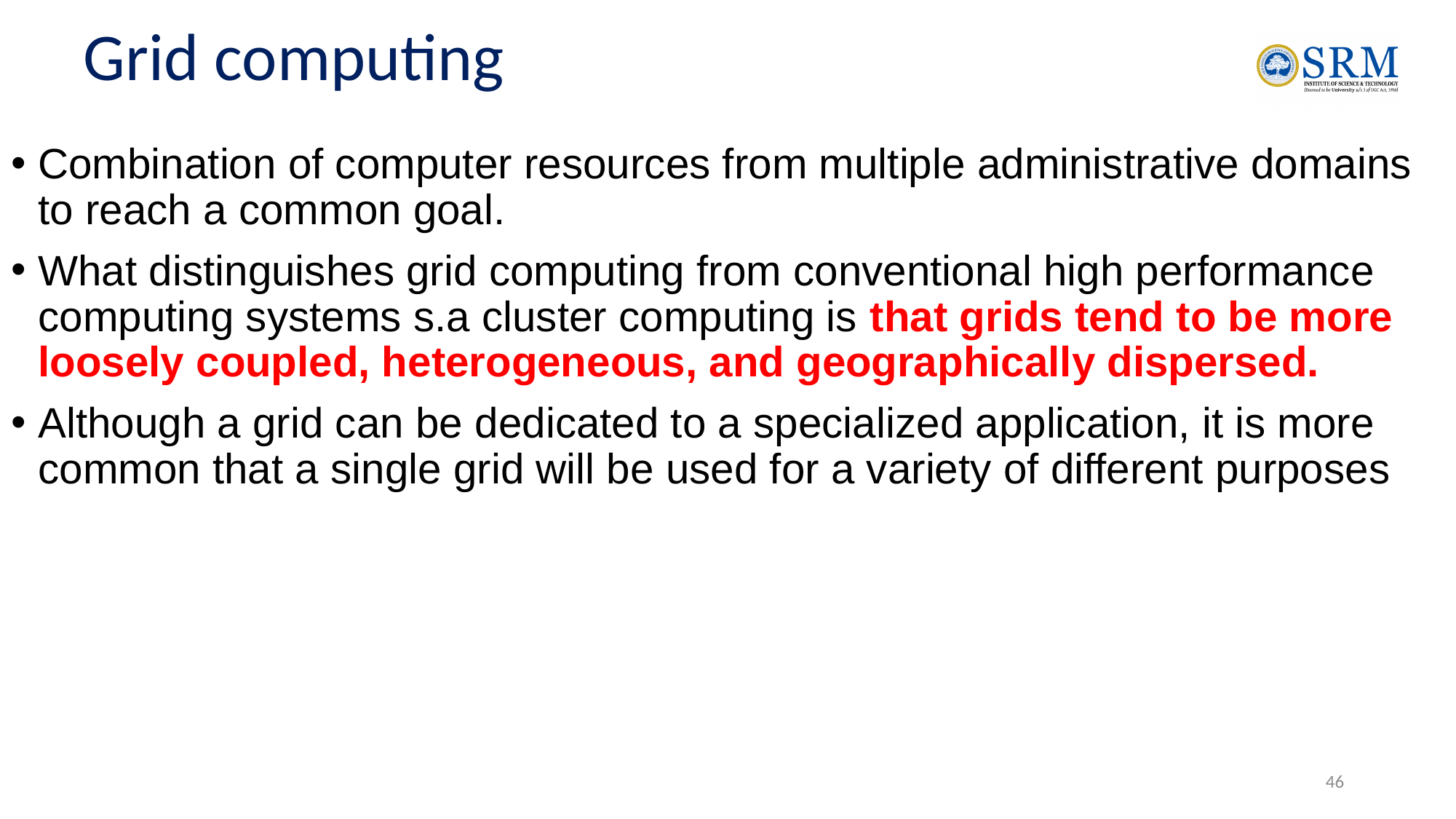

# Grid computing
Combination of computer resources from multiple administrative domains to reach a common goal.
What distinguishes grid computing from conventional high performance computing systems s.a cluster computing is that grids tend to be more loosely coupled, heterogeneous, and geographically dispersed.
Although a grid can be dedicated to a specialized application, it is more common that a single grid will be used for a variety of different purposes

46